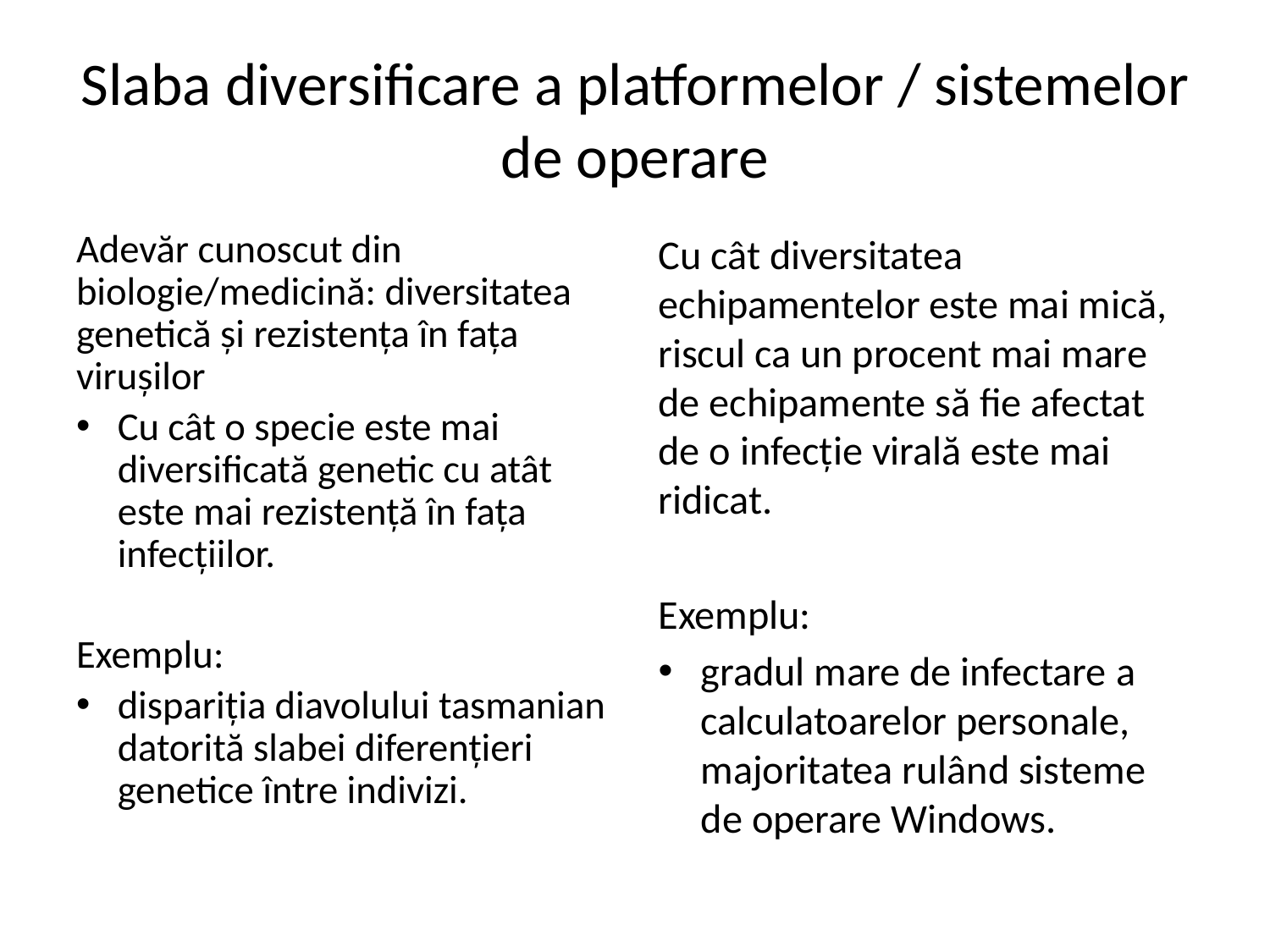

# Slaba diversificare a platformelor / sistemelor de operare
Adevăr cunoscut din biologie/medicină: diversitatea genetică și rezistența în fața virușilor
Cu cât o specie este mai diversificată genetic cu atât este mai rezistență în fața infecțiilor.

Exemplu:
dispariția diavolului tasmanian datorită slabei diferențieri genetice între indivizi.
Cu cât diversitatea echipamentelor este mai mică, riscul ca un procent mai mare de echipamente să fie afectat de o infecție virală este mai ridicat.

Exemplu:
gradul mare de infectare a calculatoarelor personale, majoritatea rulând sisteme de operare Windows.